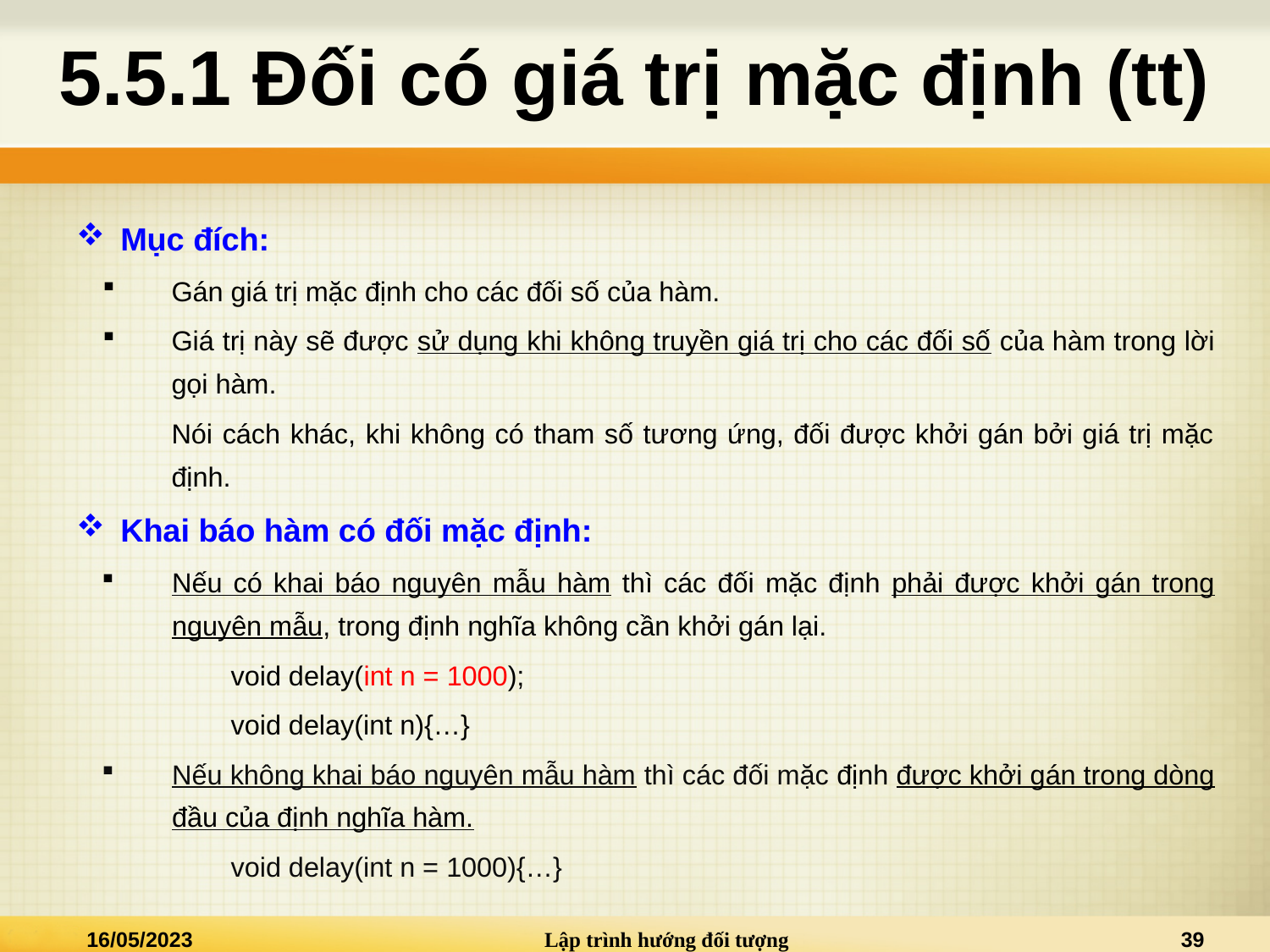

# 5.5.1 Đối có giá trị mặc định (tt)
Mục đích:
Gán giá trị mặc định cho các đối số của hàm.
Giá trị này sẽ được sử dụng khi không truyền giá trị cho các đối số của hàm trong lời gọi hàm.
Nói cách khác, khi không có tham số tương ứng, đối được khởi gán bởi giá trị mặc định.
Khai báo hàm có đối mặc định:
Nếu có khai báo nguyên mẫu hàm thì các đối mặc định phải được khởi gán trong nguyên mẫu, trong định nghĩa không cần khởi gán lại.
void delay(int n = 1000);
void delay(int n){…}
Nếu không khai báo nguyên mẫu hàm thì các đối mặc định được khởi gán trong dòng đầu của định nghĩa hàm.
void delay(int n = 1000){…}
16/05/2023
Lập trình hướng đối tượng
39